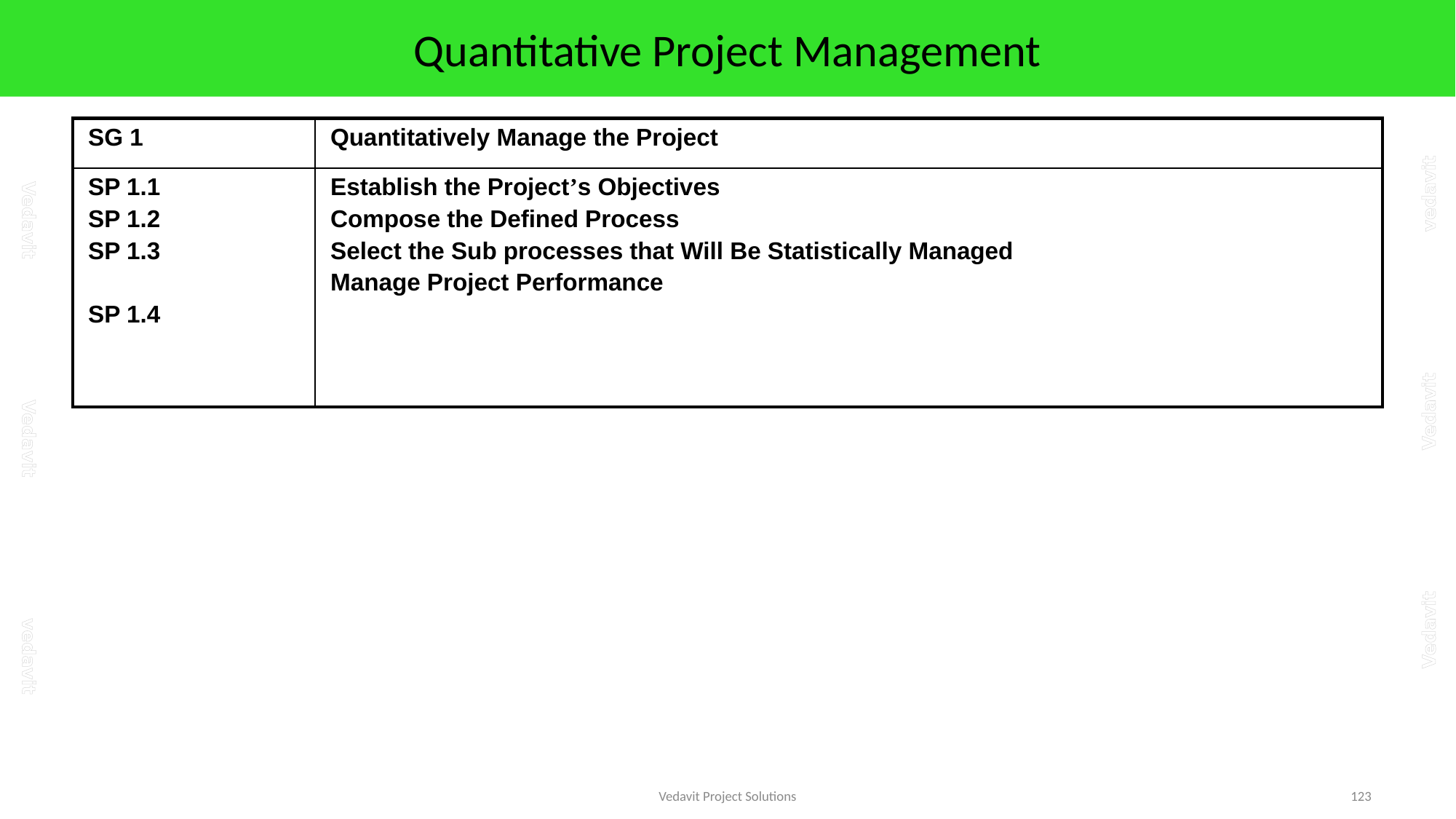

# Quantitative Project Management
| SG 1 | Quantitatively Manage the Project |
| --- | --- |
| SP 1.1 SP 1.2 SP 1.3 SP 1.4 | Establish the Project’s Objectives Compose the Defined Process Select the Sub processes that Will Be Statistically Managed Manage Project Performance |
Vedavit Project Solutions
123